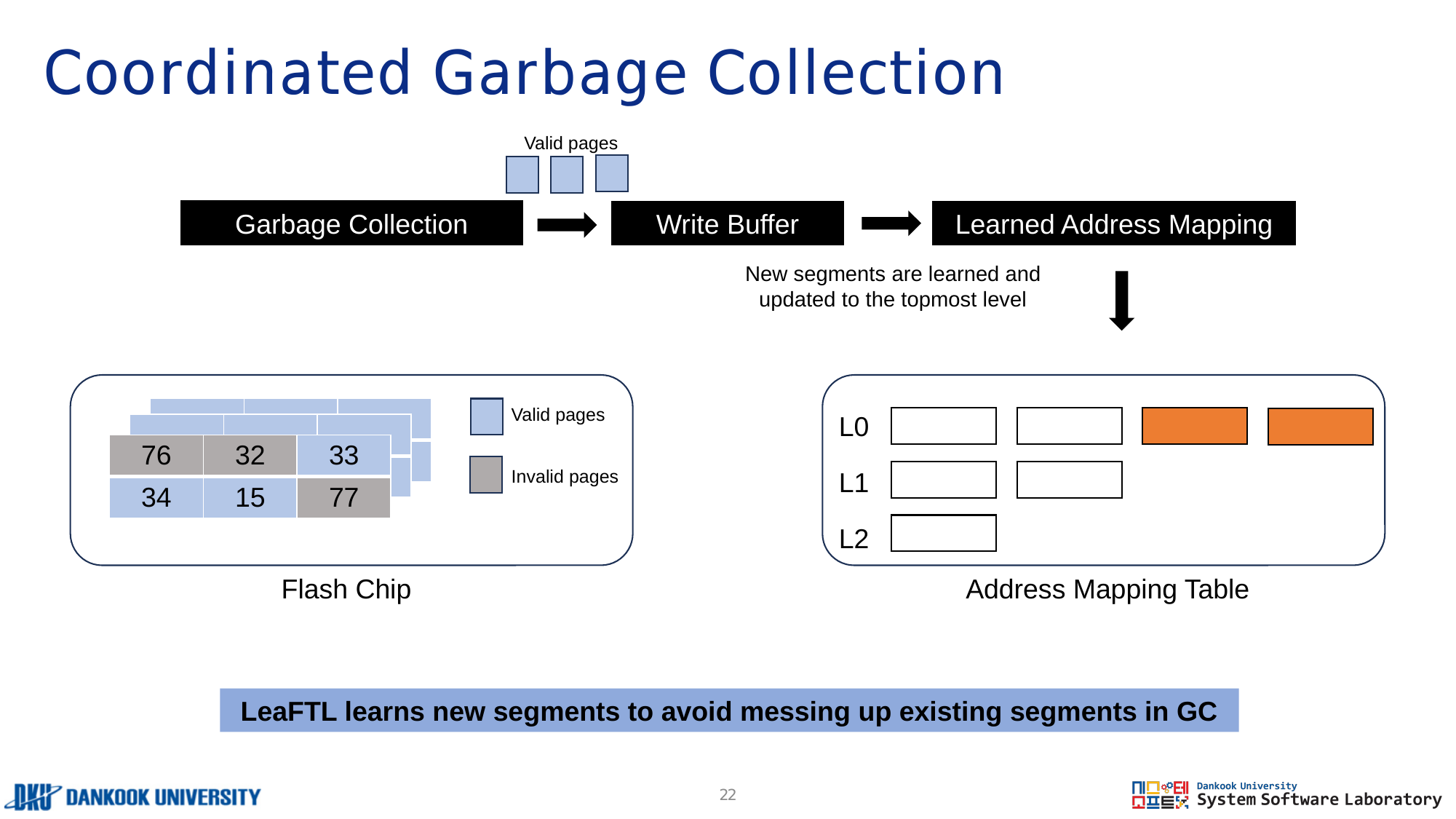

# Coordinated Garbage Collection
Valid pages

Garbage Collection
Learned Address Mapping
Write Buffer

New segments are learned and updated to the topmost level

Valid pages
|  |  |  |
| --- | --- | --- |
|  |  |  |

L0

|  |  |  |
| --- | --- | --- |
|  |  |  |
| 76 | 32 | 33 |
| --- | --- | --- |
| 34 | 15 | 77 |

L1
Invalid pages

L2
Flash Chip
Address Mapping Table
LeaFTL learns new segments to avoid messing up existing segments in GC
22